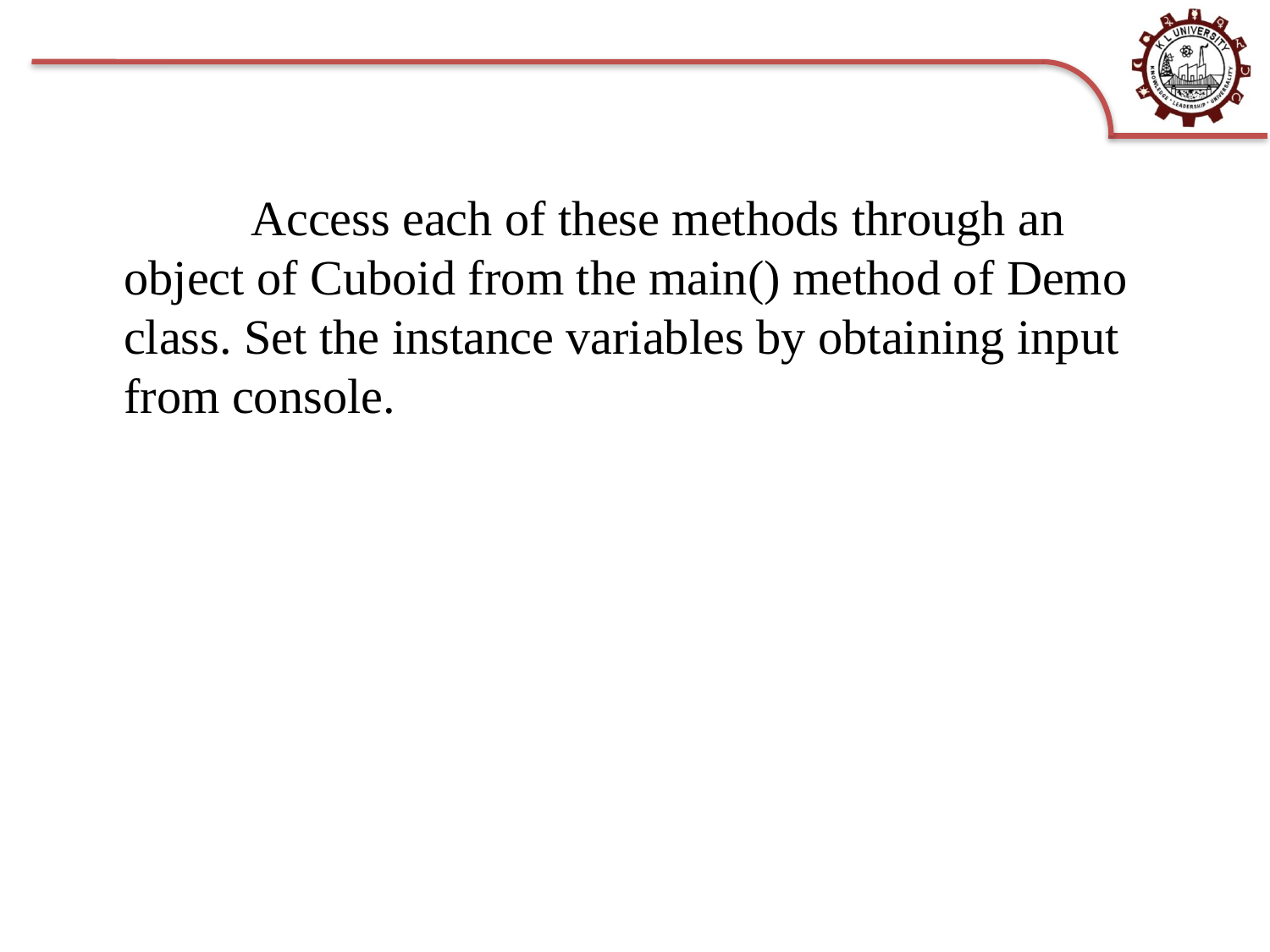

Access each of these methods through an object of Cuboid from the main() method of Demo class. Set the instance variables by obtaining input from console.